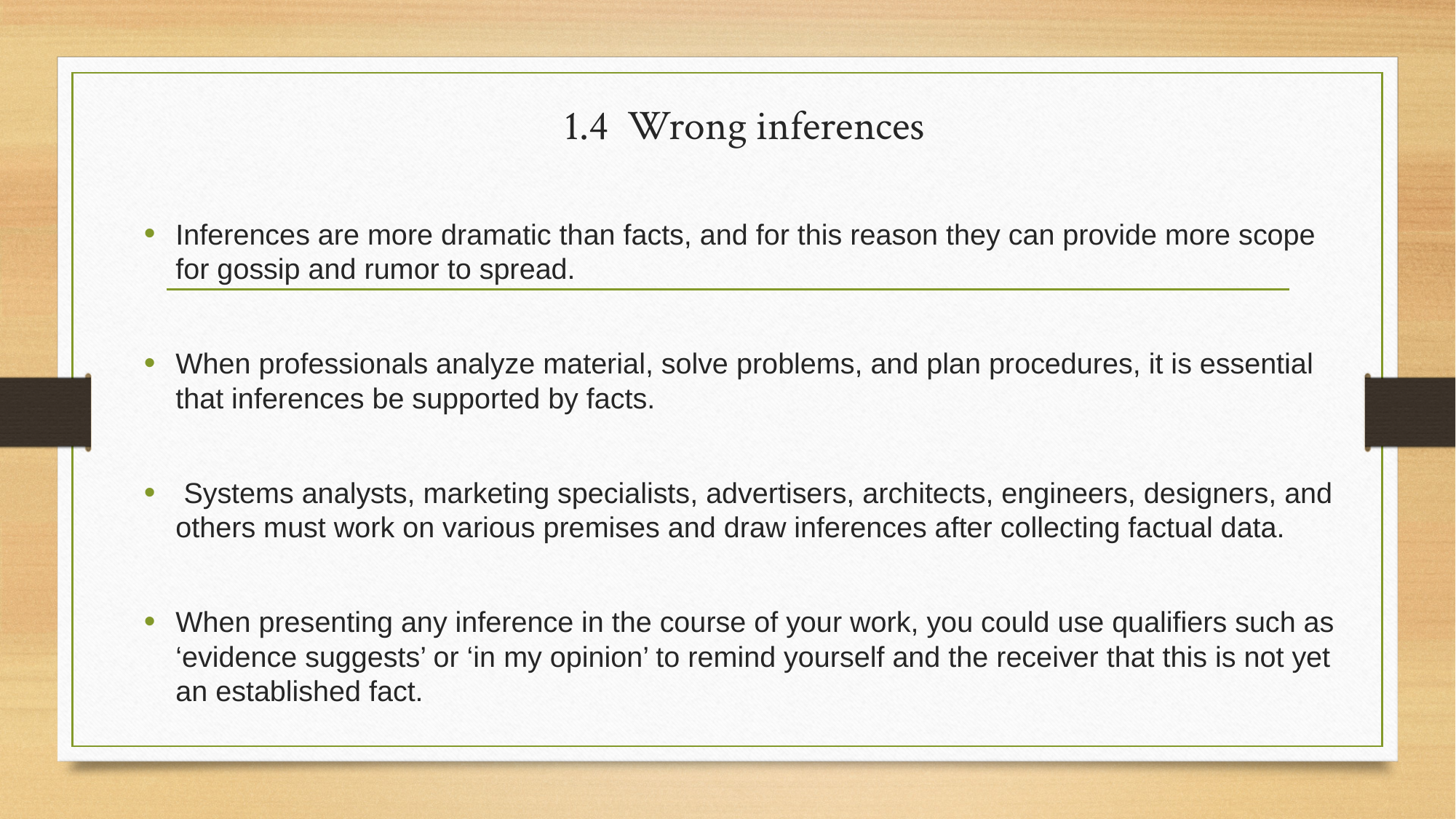

# 1.4  Wrong inferences

Inferences are more dramatic than facts, and for this reason they can provide more scope for gossip and rumor to spread.

When professionals analyze material, solve problems, and plan procedures, it is essential that inferences be supported by facts.

 Systems analysts, marketing specialists, advertisers, architects, engineers, designers, and others must work on various premises and draw inferences after collecting factual data.

When presenting any inference in the course of your work, you could use qualifiers such as ‘evidence suggests’ or ‘in my opinion’ to remind yourself and the receiver that this is not yet an established fact.